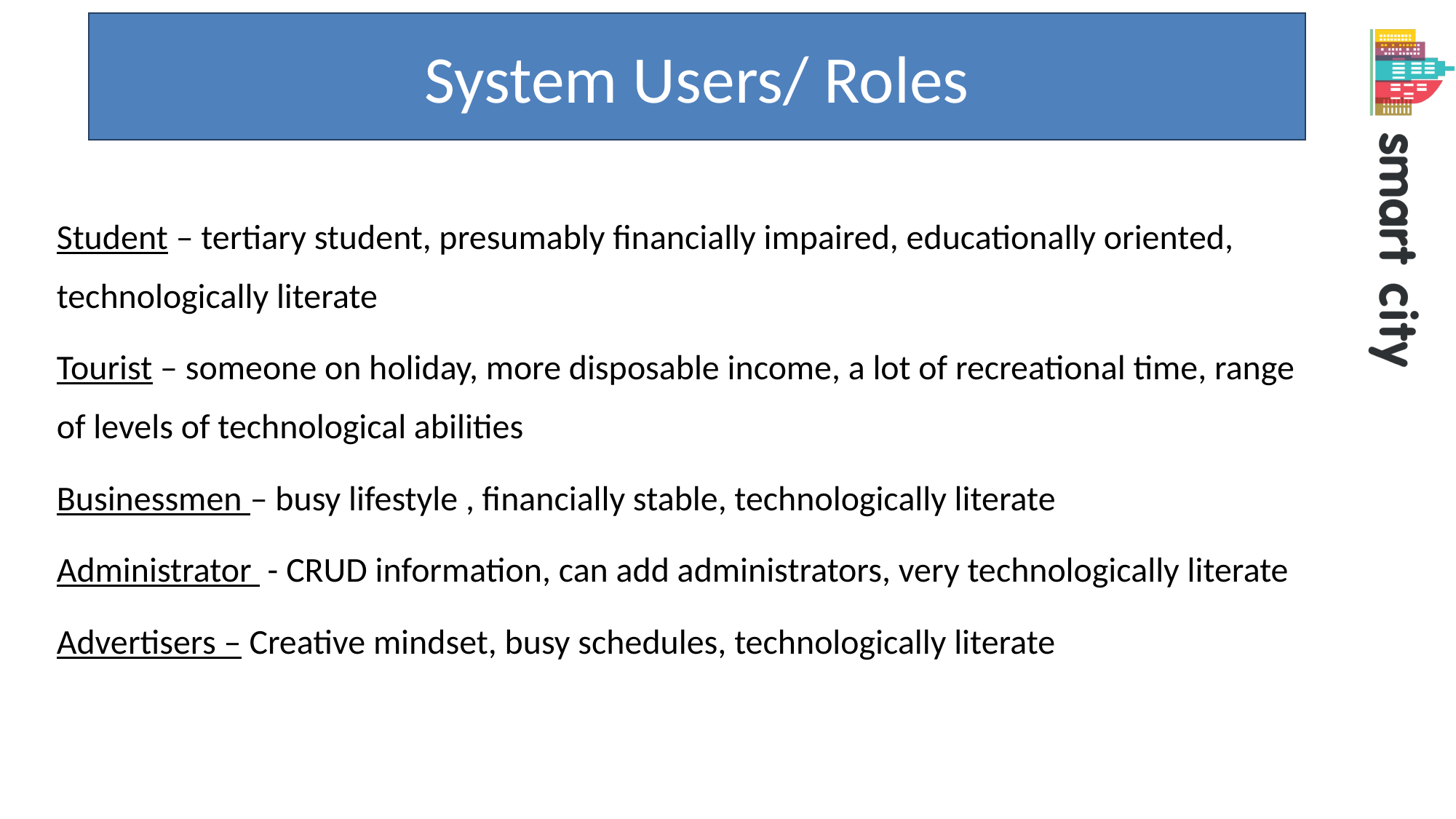

System Users/ Roles
Student – tertiary student, presumably financially impaired, educationally oriented, technologically literate
Tourist – someone on holiday, more disposable income, a lot of recreational time, range of levels of technological abilities
Businessmen – busy lifestyle , financially stable, technologically literate
Administrator  - CRUD information, can add administrators, very technologically literate
Advertisers – Creative mindset, busy schedules, technologically literate